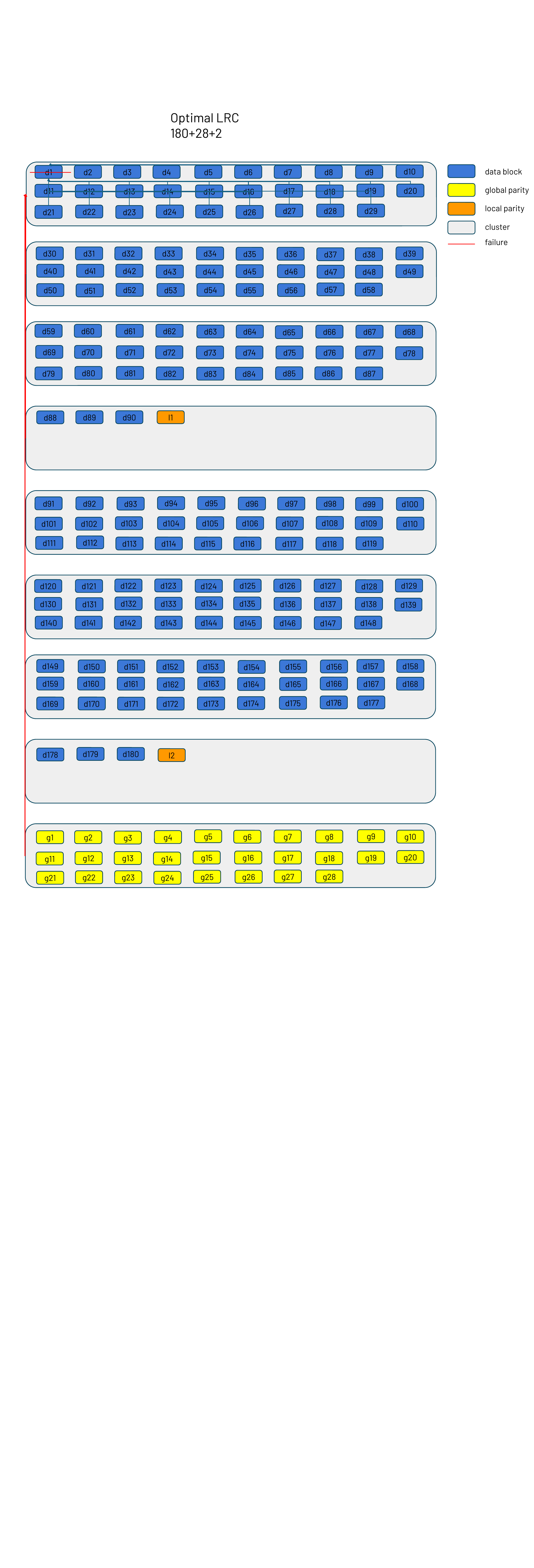

Optimal LRC 180+28+2

data block
d10
d1
d2
d3
d4
d5
d6
d7
d8
d9
global parity

d19
d20
d11
d17
d12
d13
d14
d18
d15
d16
local parity

d27
d28
d29
d25
d24
d22
d21
d26
d23
cluster

failure

d30
d31
d32
d33
d34
d39
d35
d36
d38
d37
d40
d41
d42
d45
d46
d49
d43
d44
d47
d48
d57
d58
d52
d54
d53
d55
d56
d50
d51

d59
d60
d61
d62
d63
d64
d68
d66
d67
d65
d69
d70
d71
d72
d73
d74
d75
d76
d77
d78
d80
d81
d85
d86
d82
d79
d87
d83
d84

d89
d90
l1
d88

d95
d94
d91
d92
d96
d97
d98
d93
d99
d100
d108
d109
d103
d104
d105
d106
d107
d110
d101
d102
d112
d111
d119
d113
d114
d115
d116
d117
d118

d123
d129
d122
d125
d126
d127
d124
d121
d120
d128
d134
d135
d132
d133
d136
d137
d138
d130
d131
d139
d148
d140
d141
d142
d143
d144
d145
d146
d147

d149
d157
d158
d150
d151
d152
d153
d155
d156
d154
d159
d160
d166
d163
d167
d168
d161
d164
d165
d162
d177
d176
d175
d174
d173
d169
d170
d171
d172

d179
d180
d178
l2

g9
g5
g7
g8
g10
g6
g4
g2
g1
g3
g20
g15
g16
g17
g19
g12
g13
g18
g11
g14
g27
g28
g25
g26
g22
g23
g21
g24